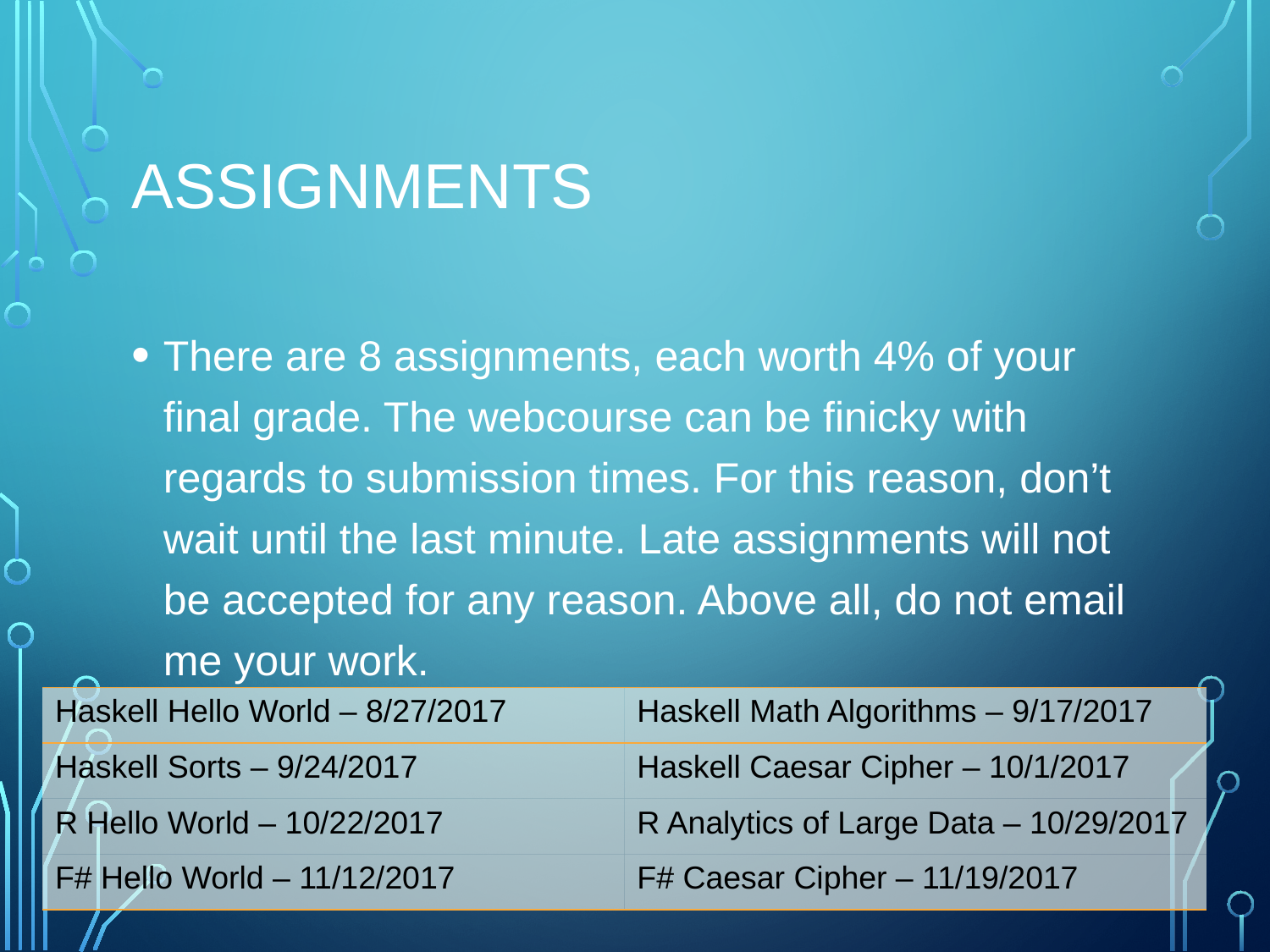

# Assignments
There are 8 assignments, each worth 4% of your final grade. The webcourse can be finicky with regards to submission times. For this reason, don’t wait until the last minute. Late assignments will not be accepted for any reason. Above all, do not email me your work.
| Haskell Hello World – 8/27/2017 | Haskell Math Algorithms – 9/17/2017 |
| --- | --- |
| Haskell Sorts – 9/24/2017 | Haskell Caesar Cipher – 10/1/2017 |
| R Hello World – 10/22/2017 | R Analytics of Large Data – 10/29/2017 |
| F# Hello World – 11/12/2017 | F# Caesar Cipher – 11/19/2017 |